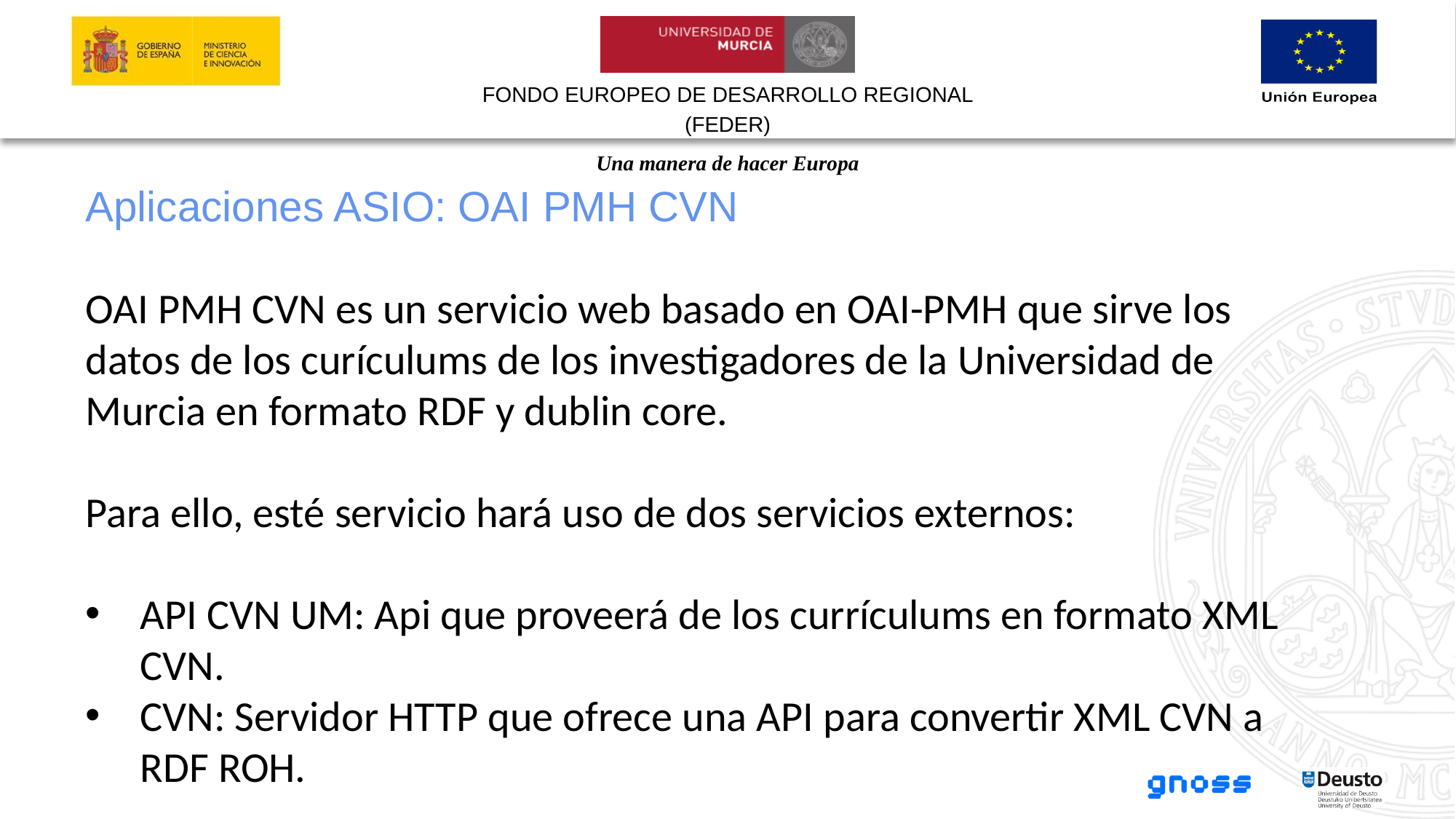

Aplicaciones ASIO: OAI PMH CVN

OAI PMH CVN es un servicio web basado en OAI-PMH que sirve los datos de los curículums de los investigadores de la Universidad de Murcia en formato RDF y dublin core.

Para ello, esté servicio hará uso de dos servicios externos:

API CVN UM: Api que proveerá de los currículums en formato XML CVN.
CVN: Servidor HTTP que ofrece una API para convertir XML CVN a RDF ROH.